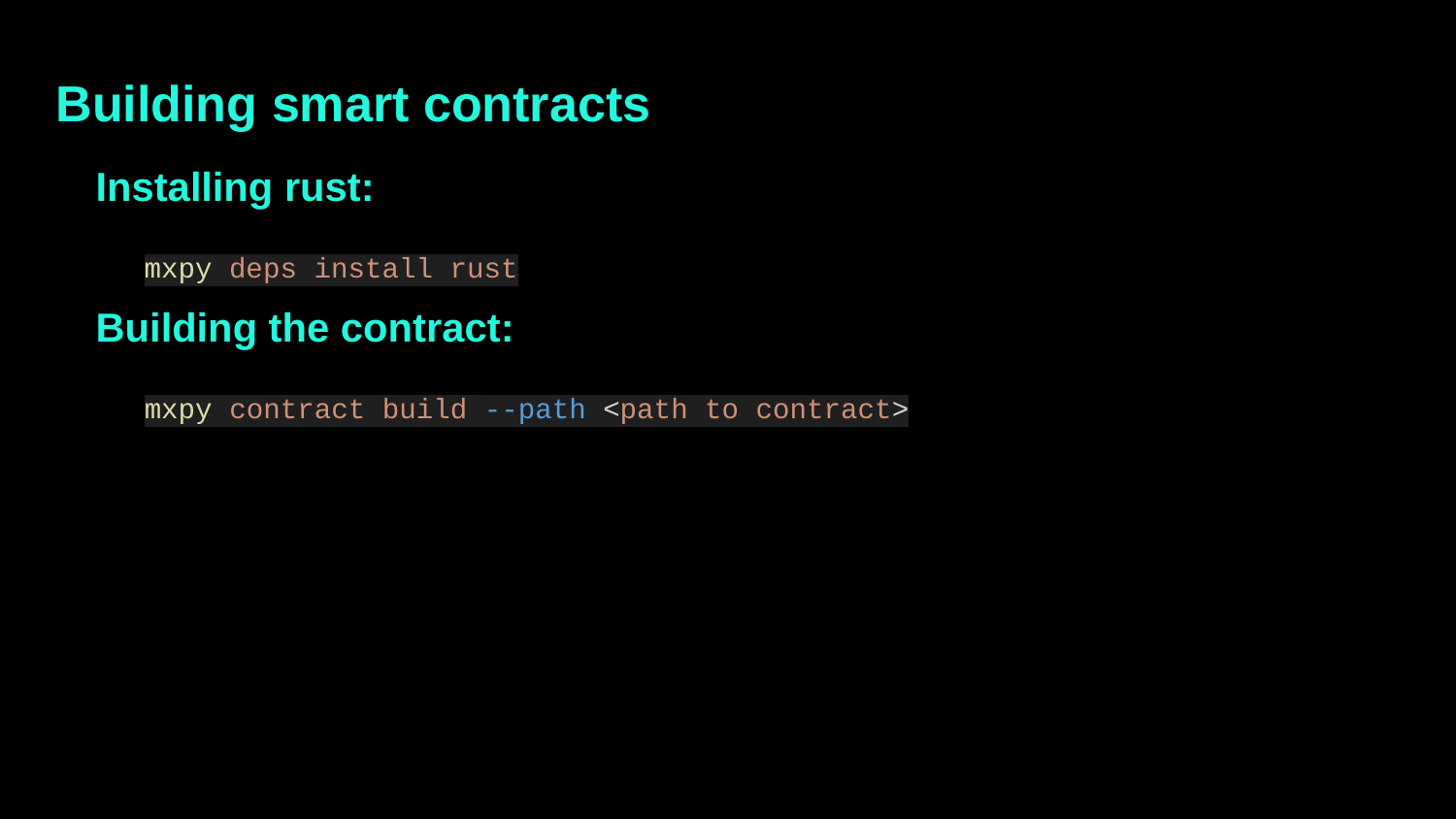

Building smart contracts
Installing rust:
mxpy deps install rust
Building the contract:
mxpy contract build --path <path to contract>